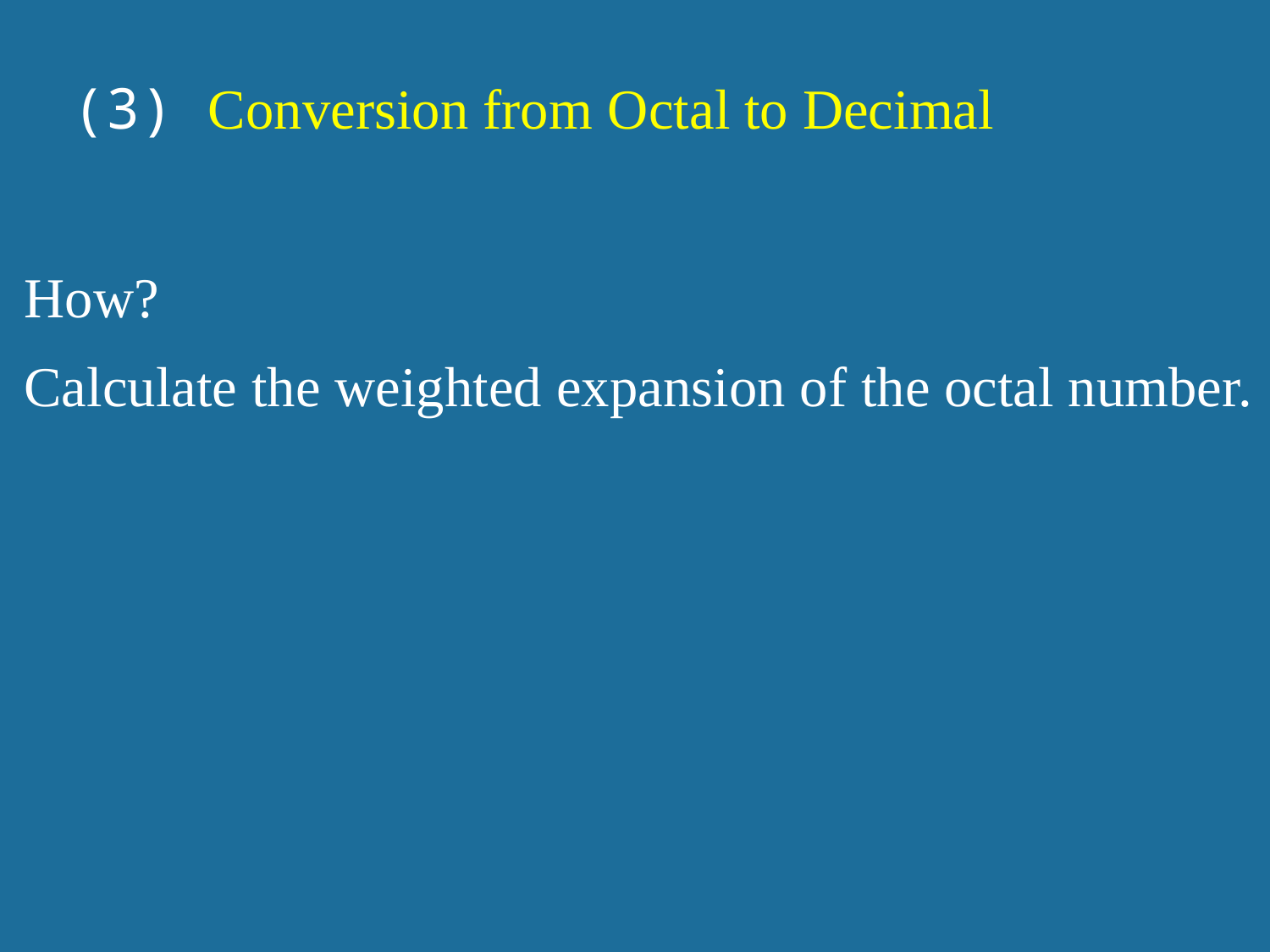

(3) Conversion from Octal to Decimal
How?

Calculate the weighted expansion of the octal number.